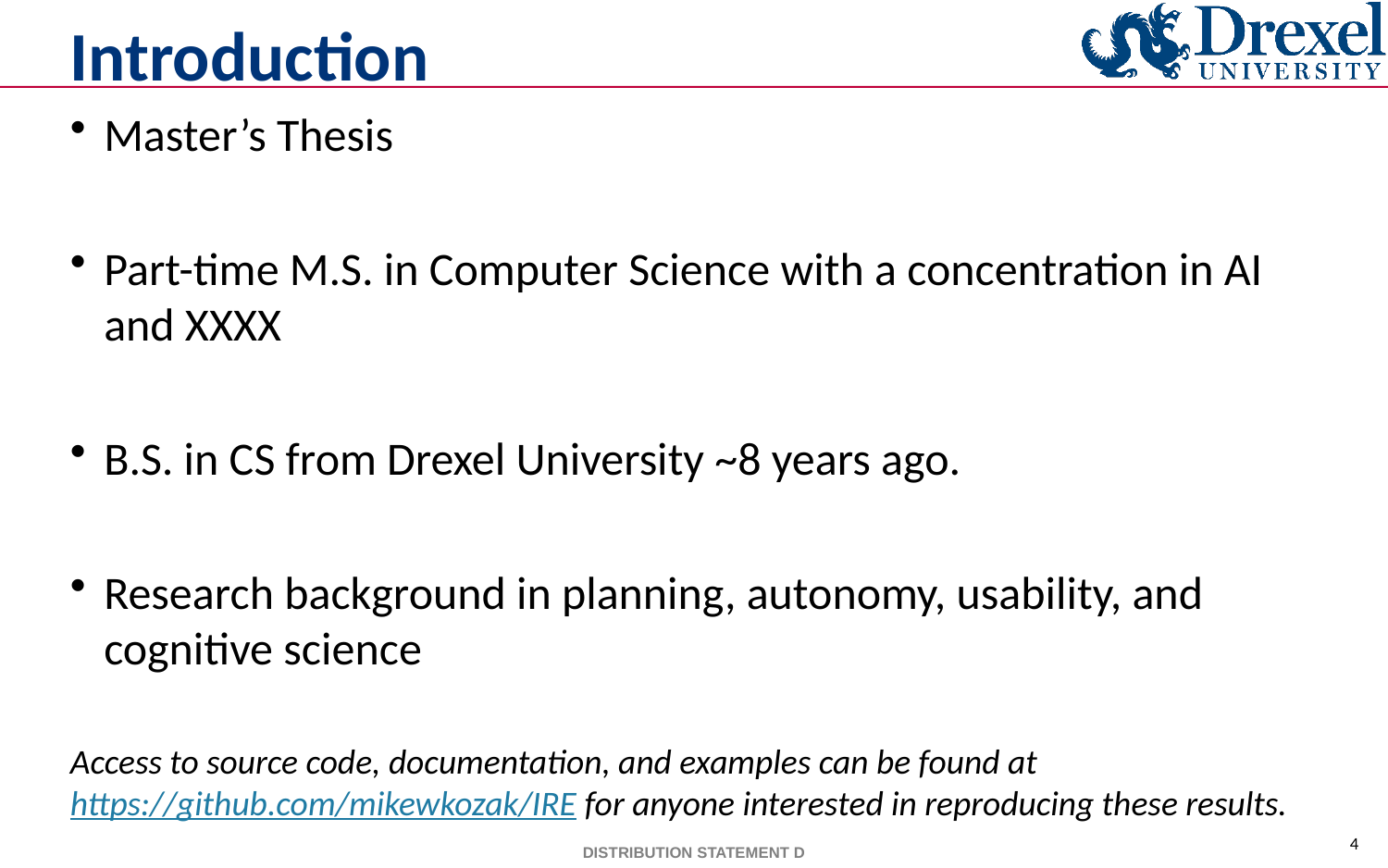

# Introduction
Master’s Thesis

Part-time M.S. in Computer Science with a concentration in AI and XXXX

B.S. in CS from Drexel University ~8 years ago.

Research background in planning, autonomy, usability, and cognitive science

Access to source code, documentation, and examples can be found at https://github.com/mikewkozak/IRE for anyone interested in reproducing these results.